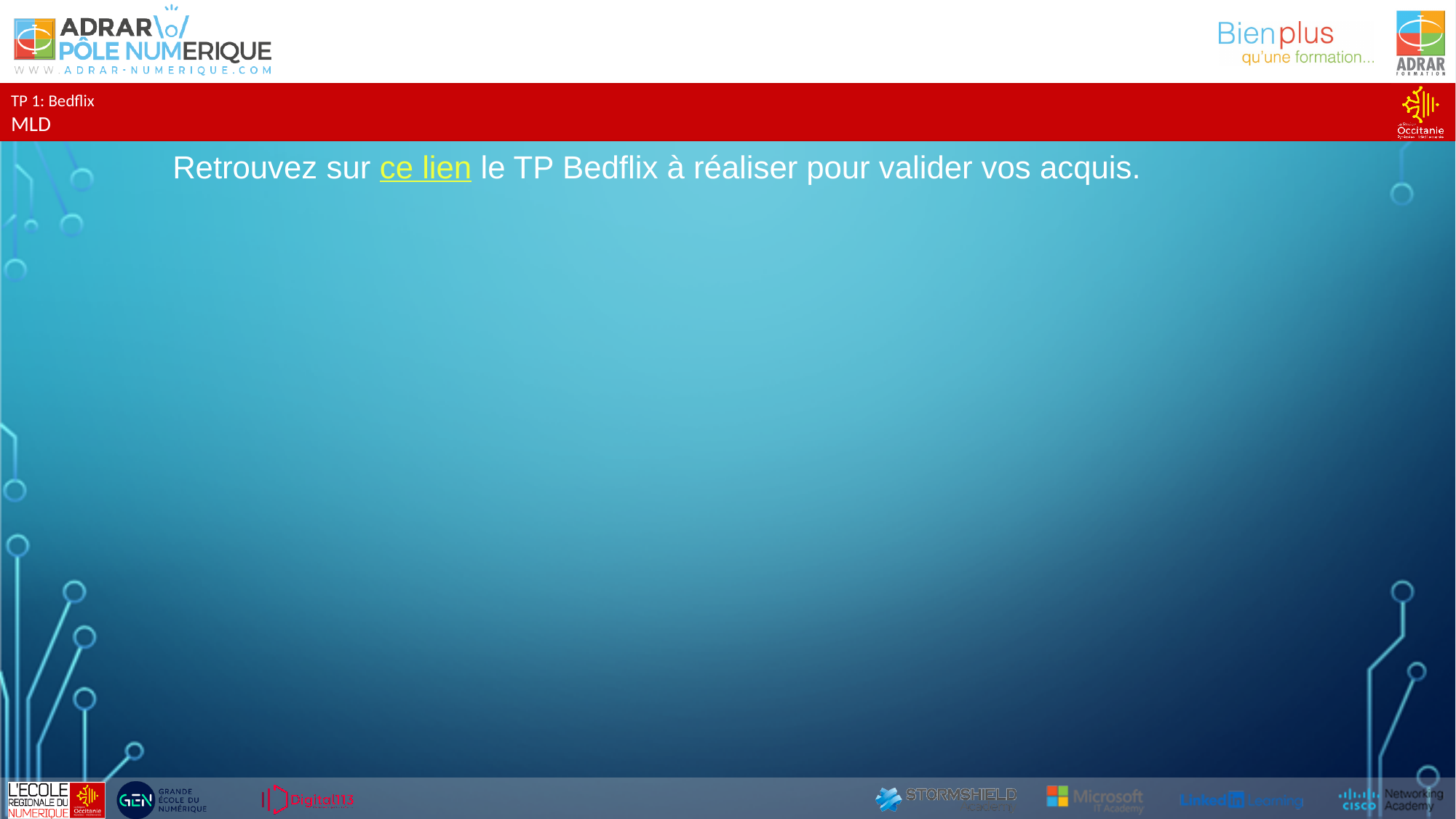

TP 1: Bedflix
MLD
Retrouvez sur ce lien le TP Bedflix à réaliser pour valider vos acquis.